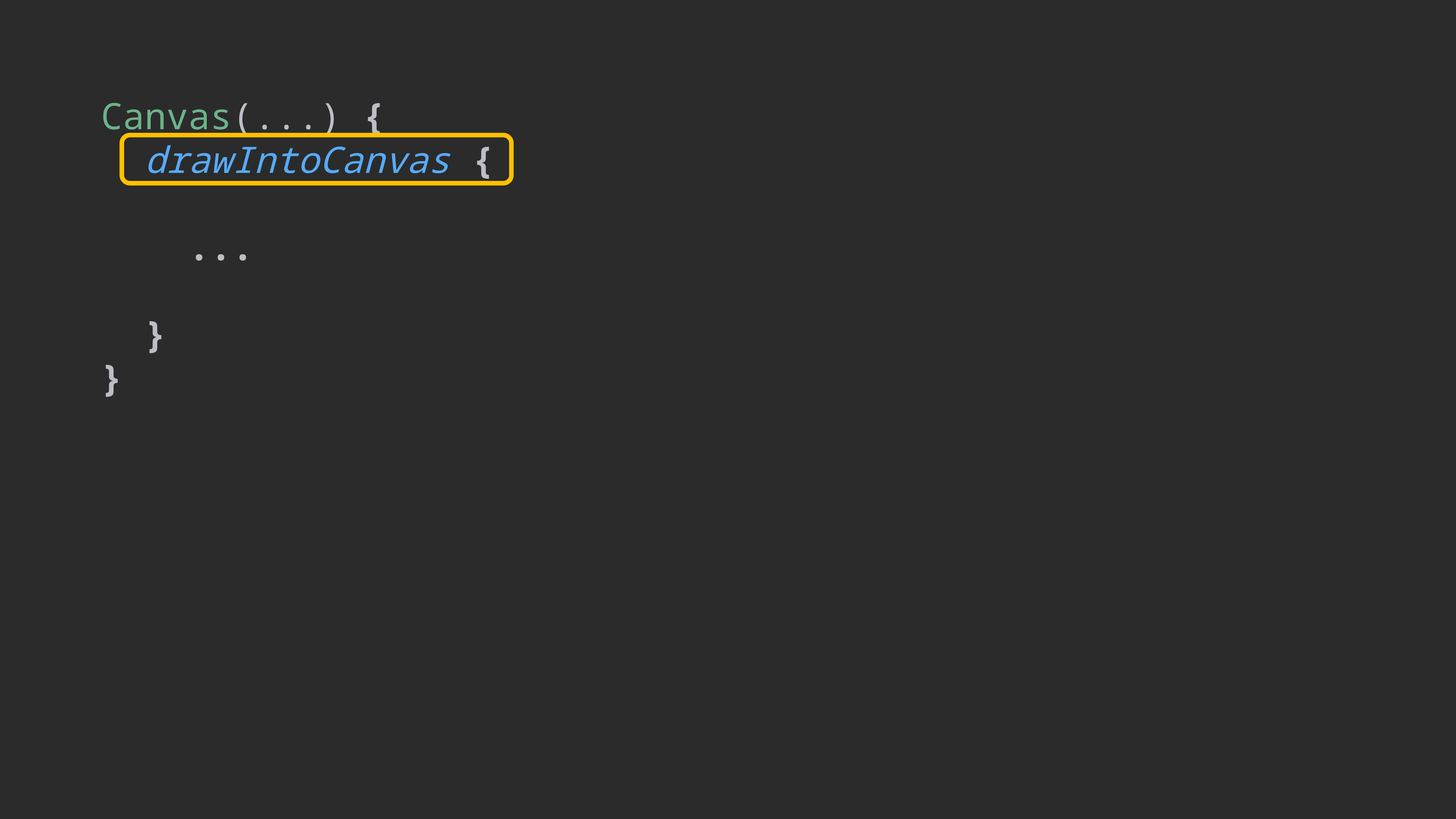

Canvas(...) {
  drawIntoCanvas {
    ...
  }
}